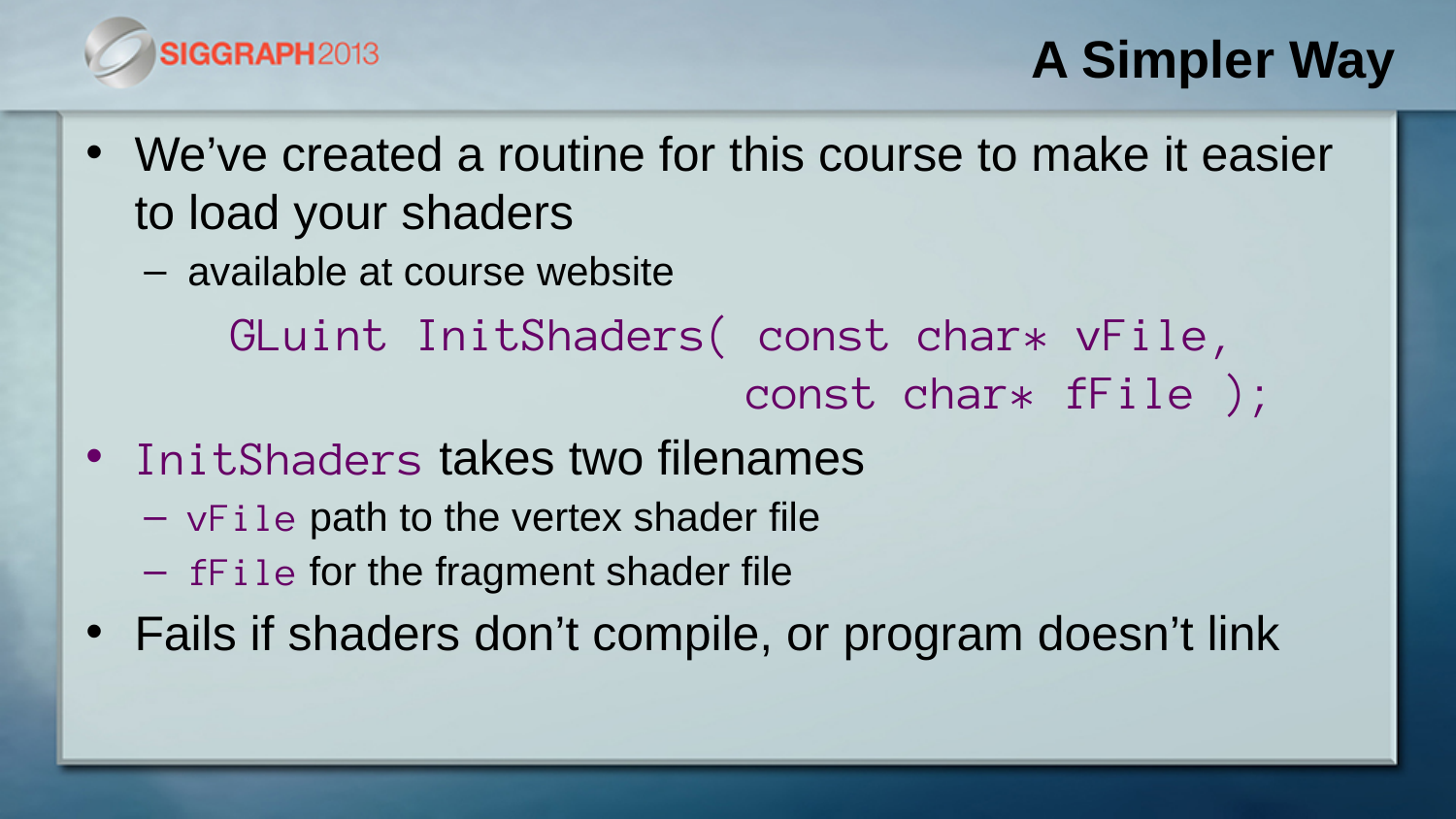

# A Simpler Way
We’ve created a routine for this course to make it easier to load your shaders
available at course website
	GLuint InitShaders( const char* vFile,
                         const char* fFile );
InitShaders takes two filenames
vFile path to the vertex shader file
fFile for the fragment shader file
Fails if shaders don’t compile, or program doesn’t link